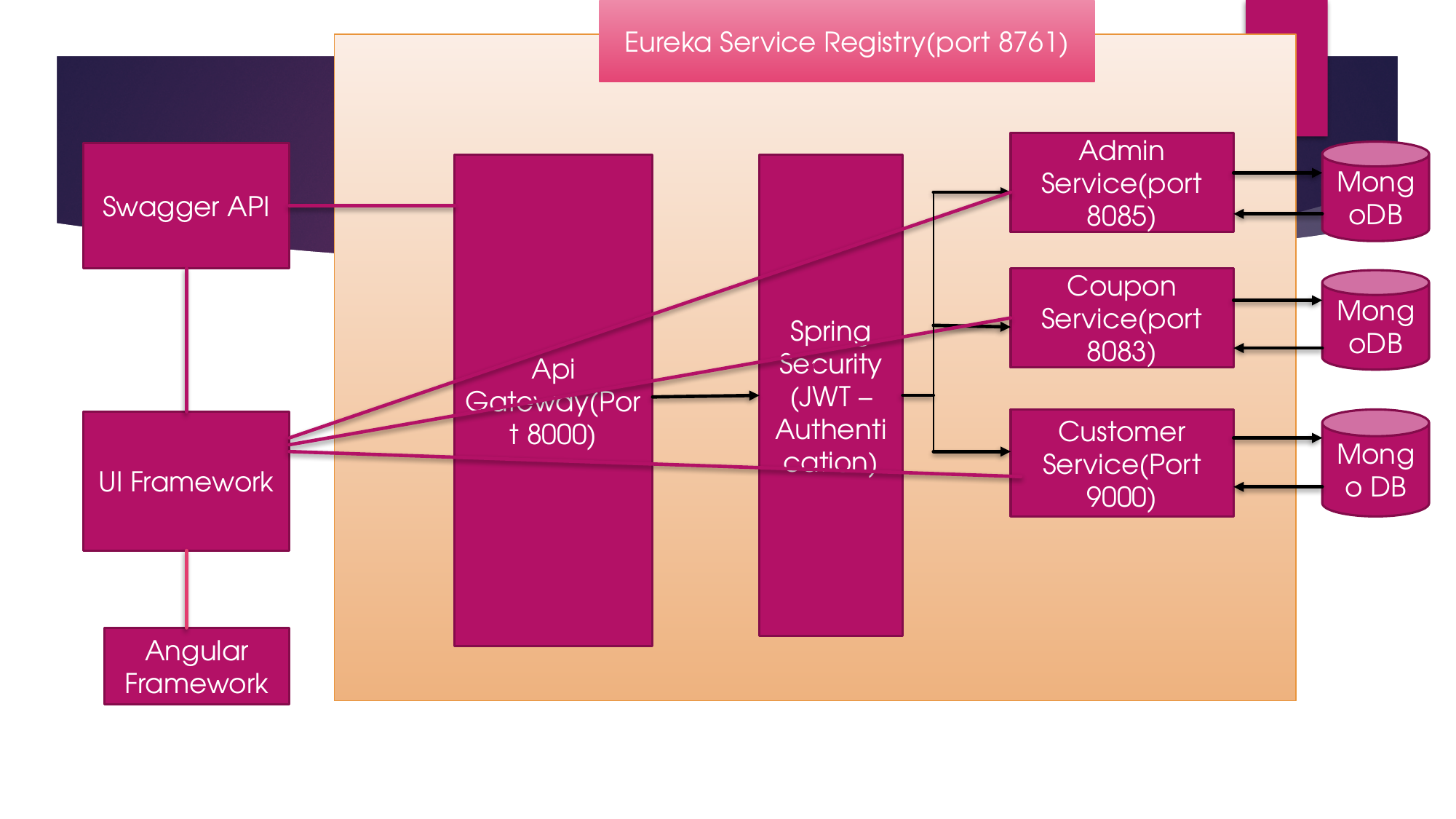

Eureka Service Registry(port 8761)

Admin Service(port 8085)
MongoDB
Swagger API
Api Gateway(Port 8000)
Spring Security
(JWT –Authentication)
Coupon Service(port 8083)
MongoDB
Customer Service(Port 9000)
Mongo DB
UI Framework
Angular Framework